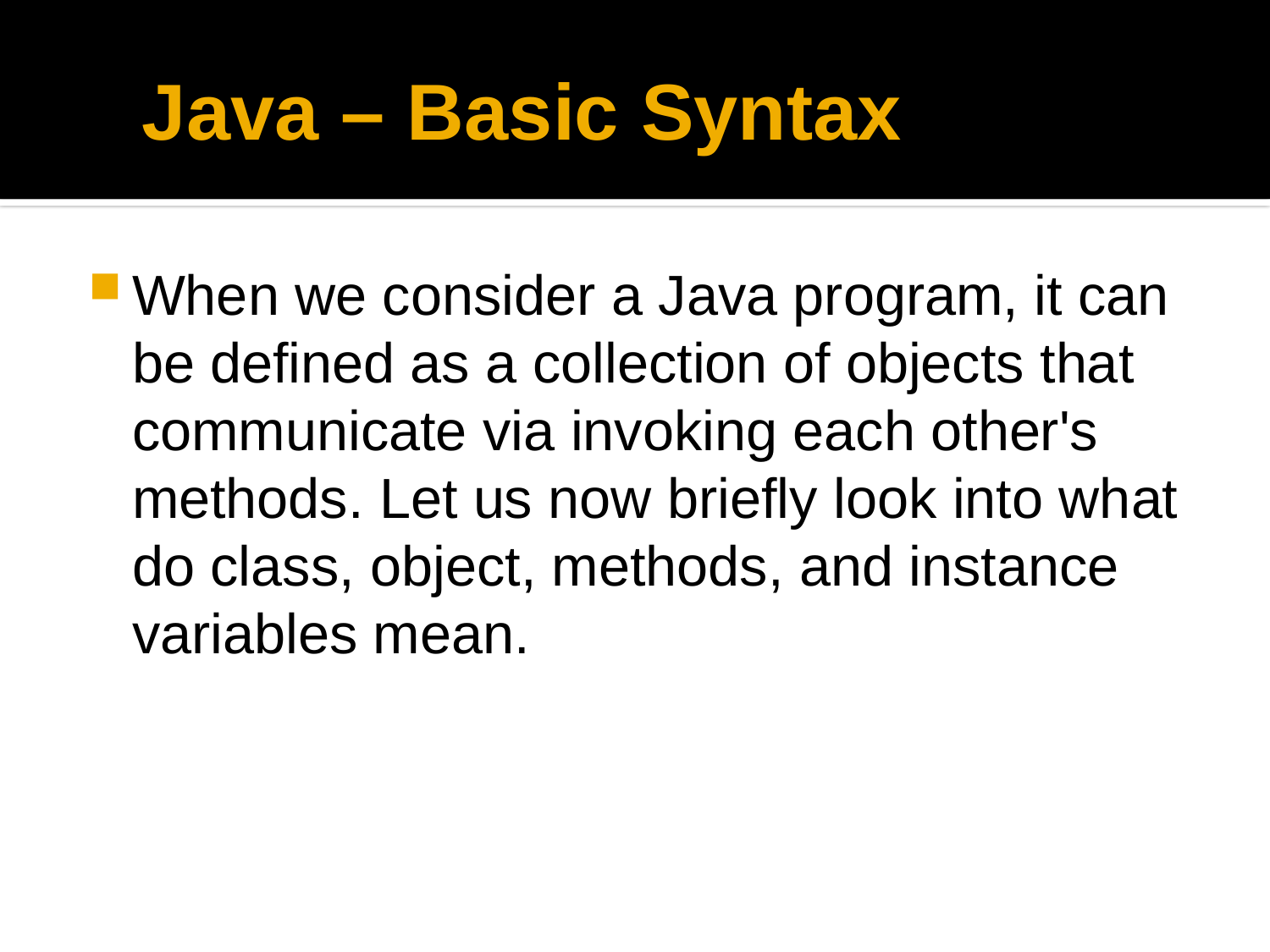

# Java – Basic Syntax
When we consider a Java program, it can be defined as a collection of objects that communicate via invoking each other's methods. Let us now briefly look into what do class, object, methods, and instance variables mean.